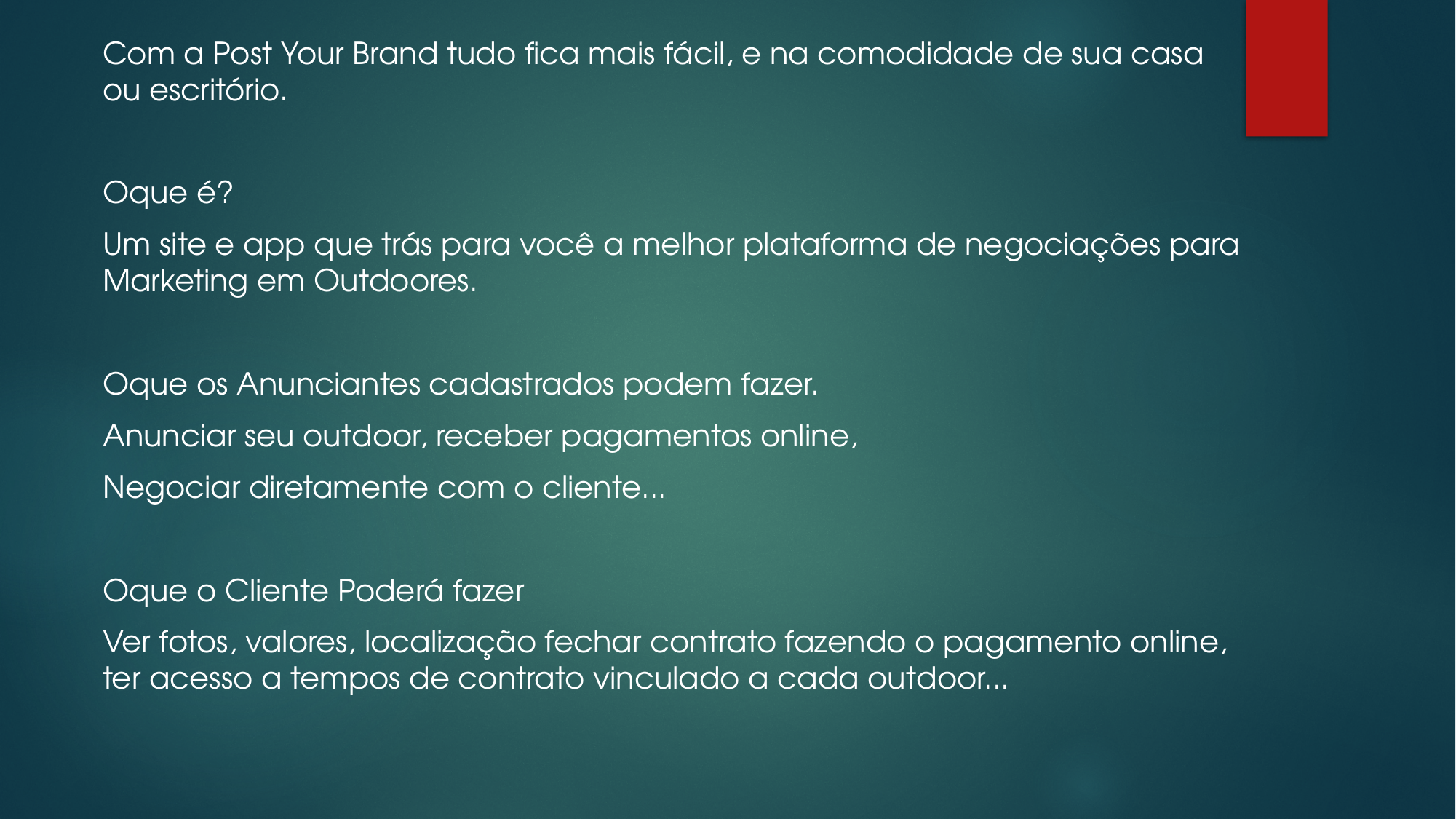

Com a Post Your Brand tudo fica mais fácil, e na comodidade de sua casa ou escritório.

Oque é?
Um site e app que trás para você a melhor plataforma de negociações para Marketing em Outdoores.

Oque os Anunciantes cadastrados podem fazer.
Anunciar seu outdoor, receber pagamentos online,
Negociar diretamente com o cliente...

Oque o Cliente Poderá fazer
Ver fotos, valores, localização fechar contrato fazendo o pagamento online, ter acesso a tempos de contrato vinculado a cada outdoor...